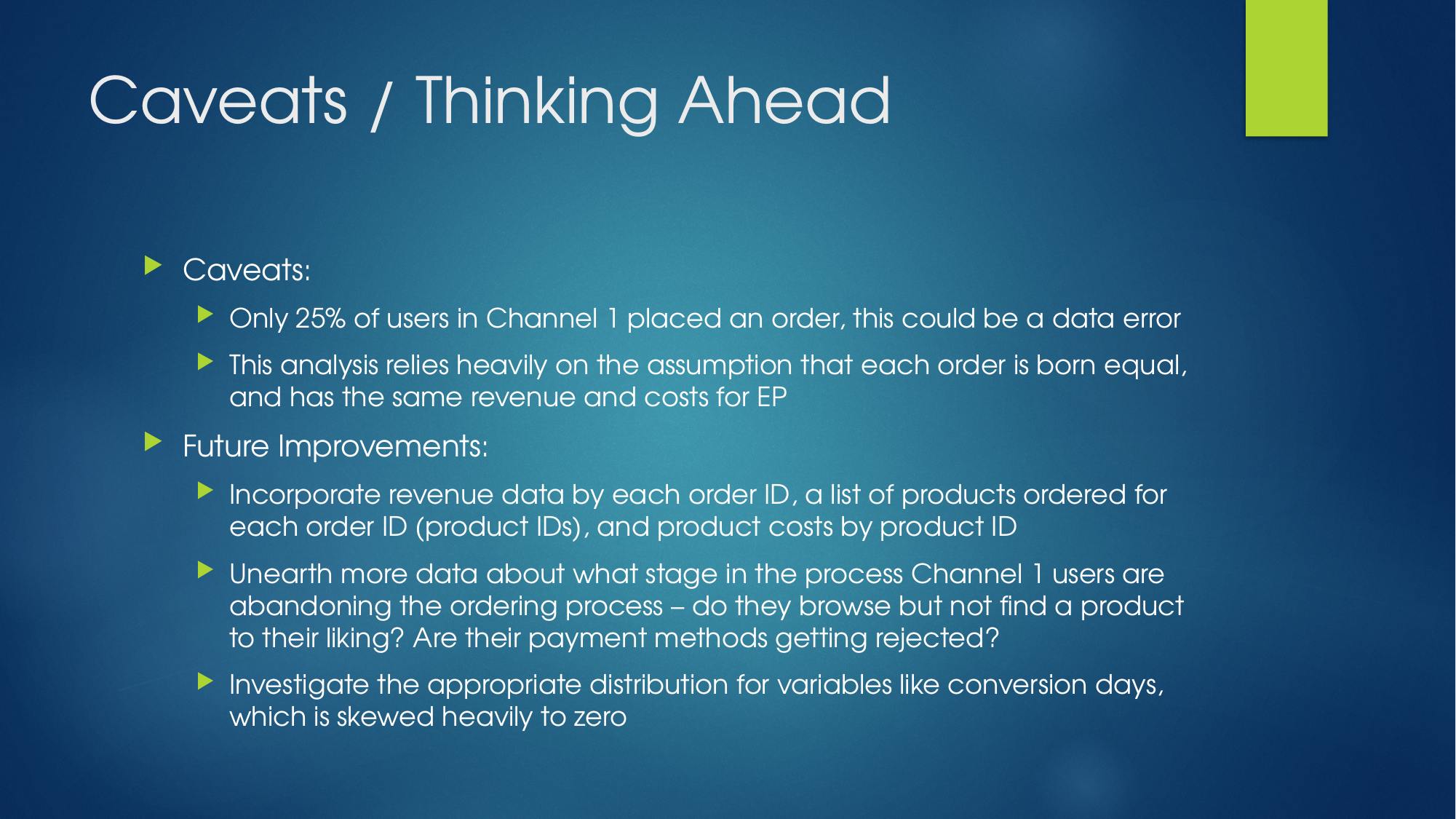

# Caveats / Thinking Ahead
Caveats:
Only 25% of users in Channel 1 placed an order, this could be a data error
This analysis relies heavily on the assumption that each order is born equal, and has the same revenue and costs for EP
Future Improvements:
Incorporate revenue data by each order ID, a list of products ordered for each order ID (product IDs), and product costs by product ID
Unearth more data about what stage in the process Channel 1 users are abandoning the ordering process – do they browse but not find a product to their liking? Are their payment methods getting rejected?
Investigate the appropriate distribution for variables like conversion days, which is skewed heavily to zero